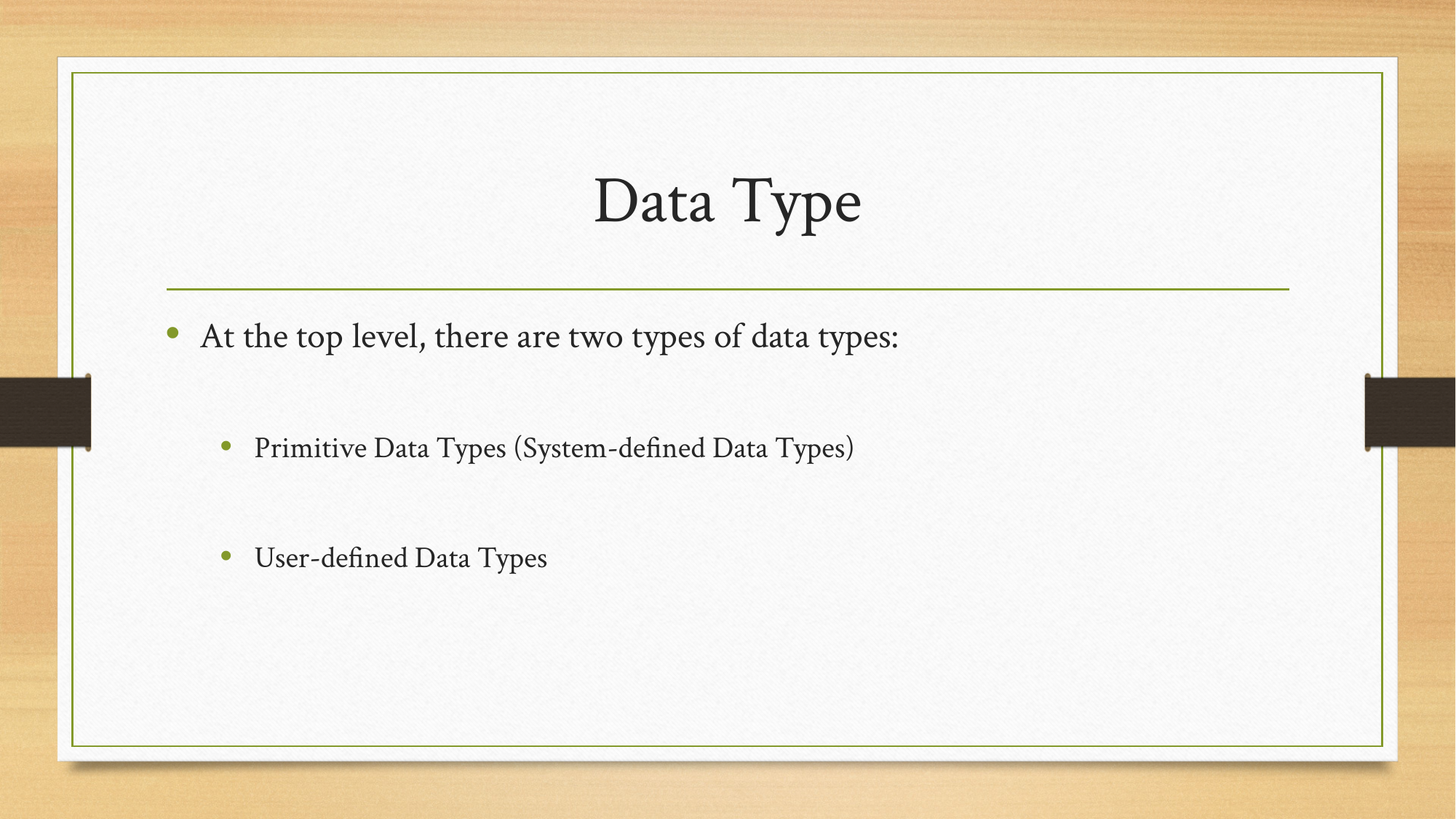

# Data Type
At the top level, there are two types of data types:

Primitive Data Types (System-defined Data Types)

User-defined Data Types